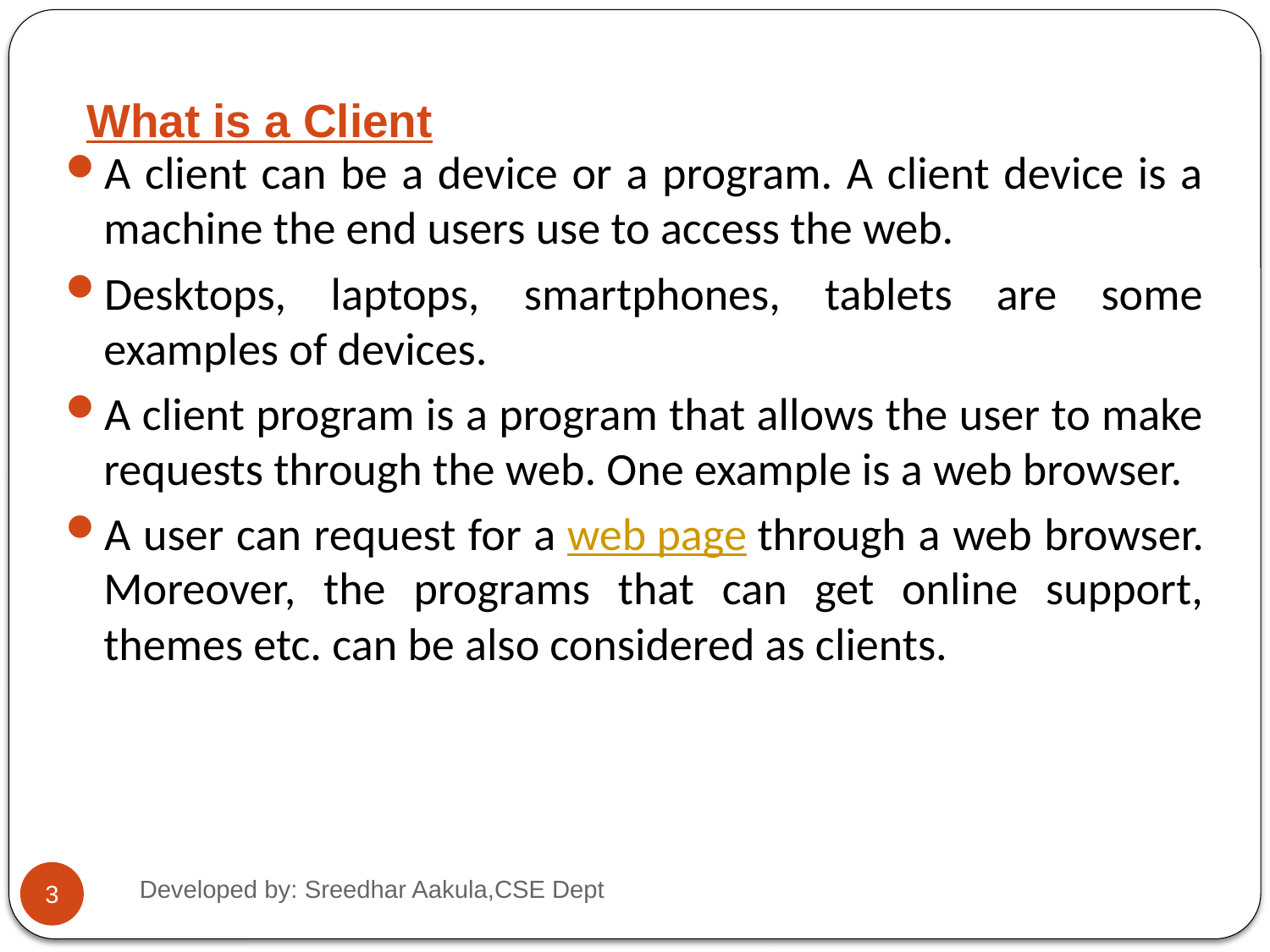

# What is a Client
A client can be a device or a program. A client device is a machine the end users use to access the web.
Desktops, laptops, smartphones, tablets are some examples of devices.
A client program is a program that allows the user to make requests through the web. One example is a web browser.
A user can request for a web page through a web browser. Moreover, the programs that can get online support, themes etc. can be also considered as clients.

Developed by: Sreedhar Aakula,CSE Dept
3